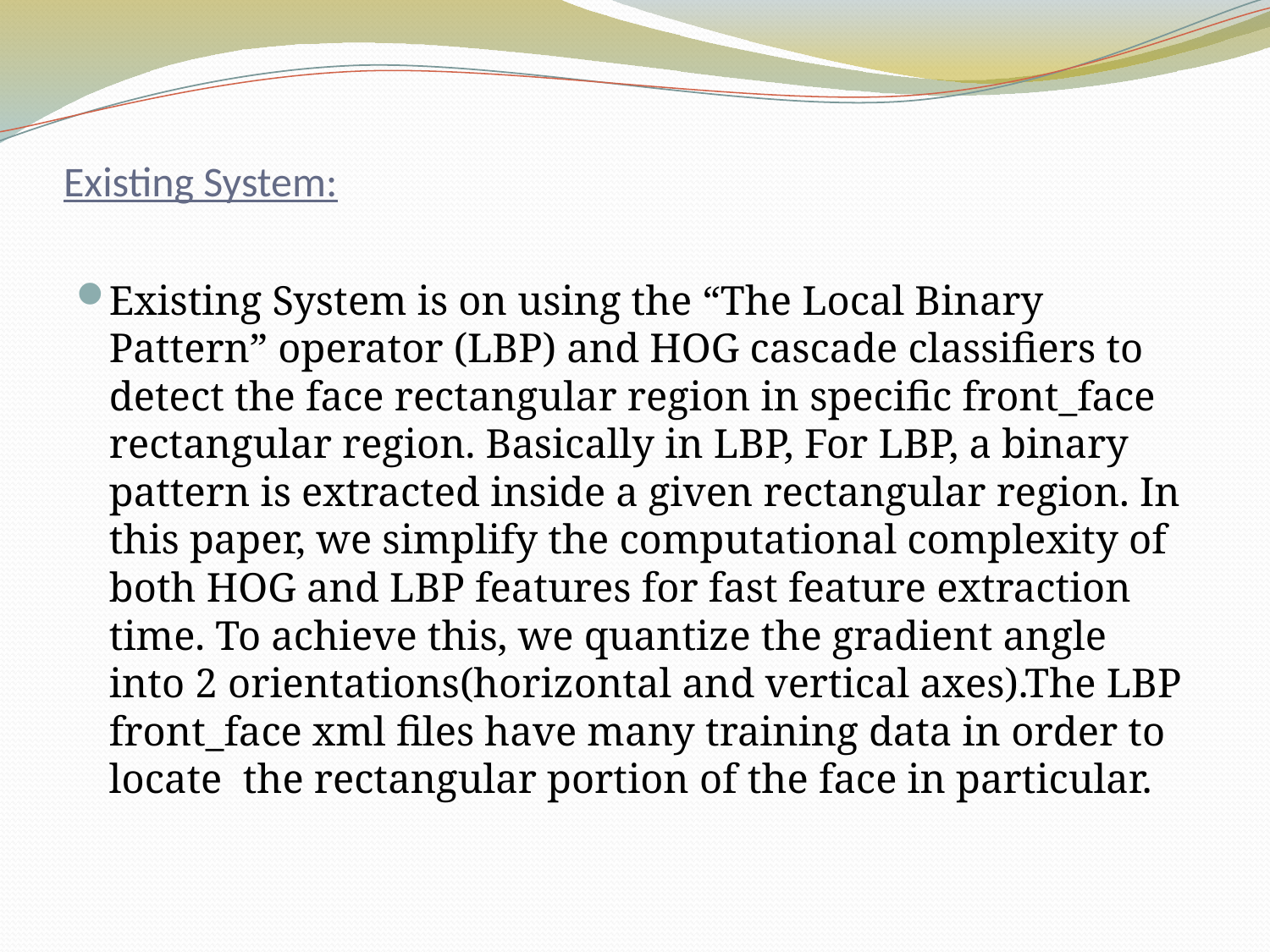

# Existing System:
Existing System is on using the “The Local Binary Pattern” operator (LBP) and HOG cascade classifiers to  detect the face rectangular region in specific front_face rectangular region. Basically in LBP, For LBP, a binary pattern is extracted inside a given rectangular region. In this paper, we simplify the computational complexity of both HOG and LBP features for fast feature extraction time. To achieve this, we quantize the gradient angle into 2 orientations(horizontal and vertical axes).The LBP front_face xml files have many training data in order to locate  the rectangular portion of the face in particular.